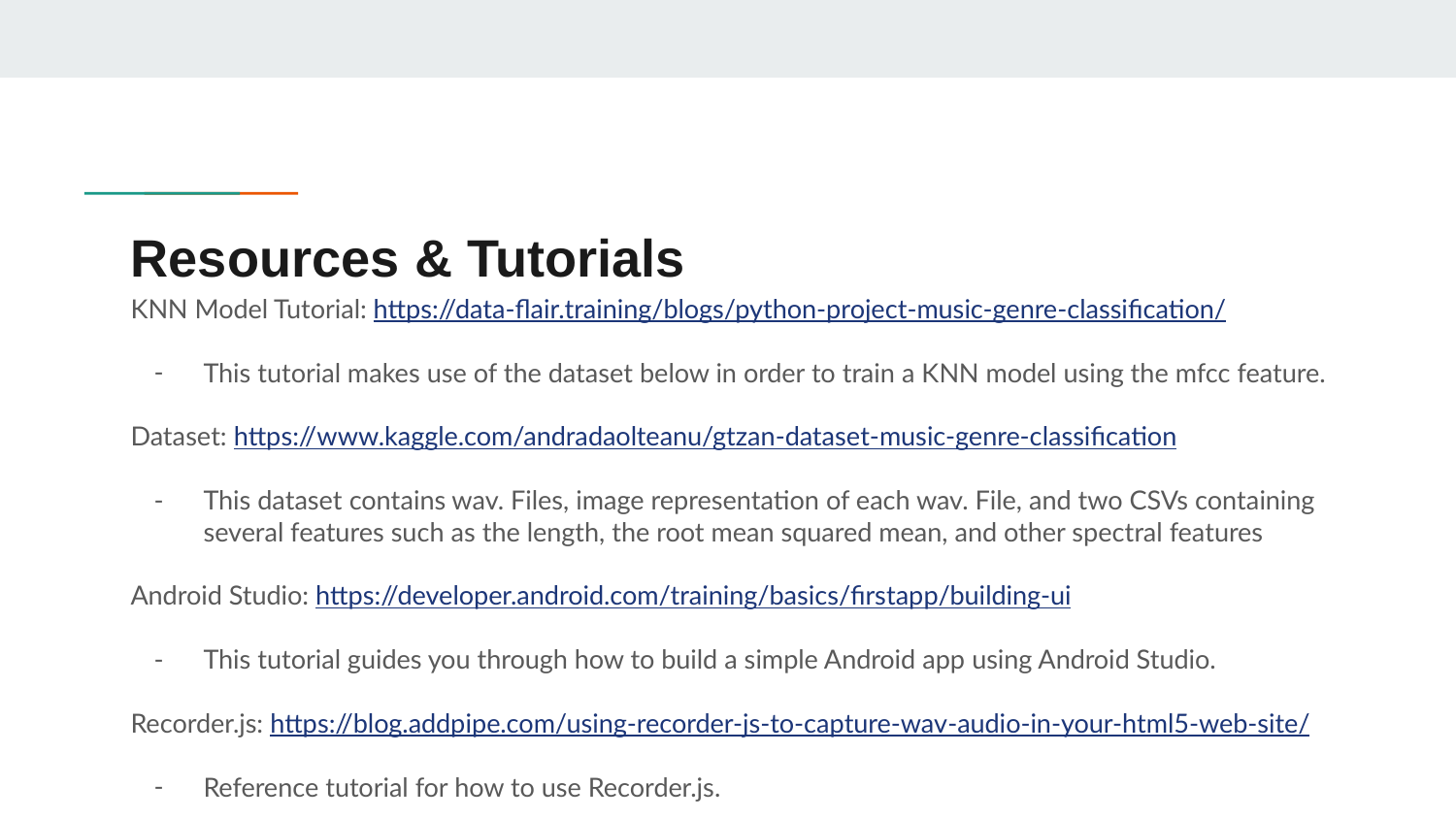

# Resources & Tutorials
KNN Model Tutorial: https://data-flair.training/blogs/python-project-music-genre-classification/
This tutorial makes use of the dataset below in order to train a KNN model using the mfcc feature.
Dataset: https://www.kaggle.com/andradaolteanu/gtzan-dataset-music-genre-classification
This dataset contains wav. Files, image representation of each wav. File, and two CSVs containing several features such as the length, the root mean squared mean, and other spectral features
Android Studio: https://developer.android.com/training/basics/firstapp/building-ui
This tutorial guides you through how to build a simple Android app using Android Studio.
Recorder.js: https://blog.addpipe.com/using-recorder-js-to-capture-wav-audio-in-your-html5-web-site/
Reference tutorial for how to use Recorder.js.